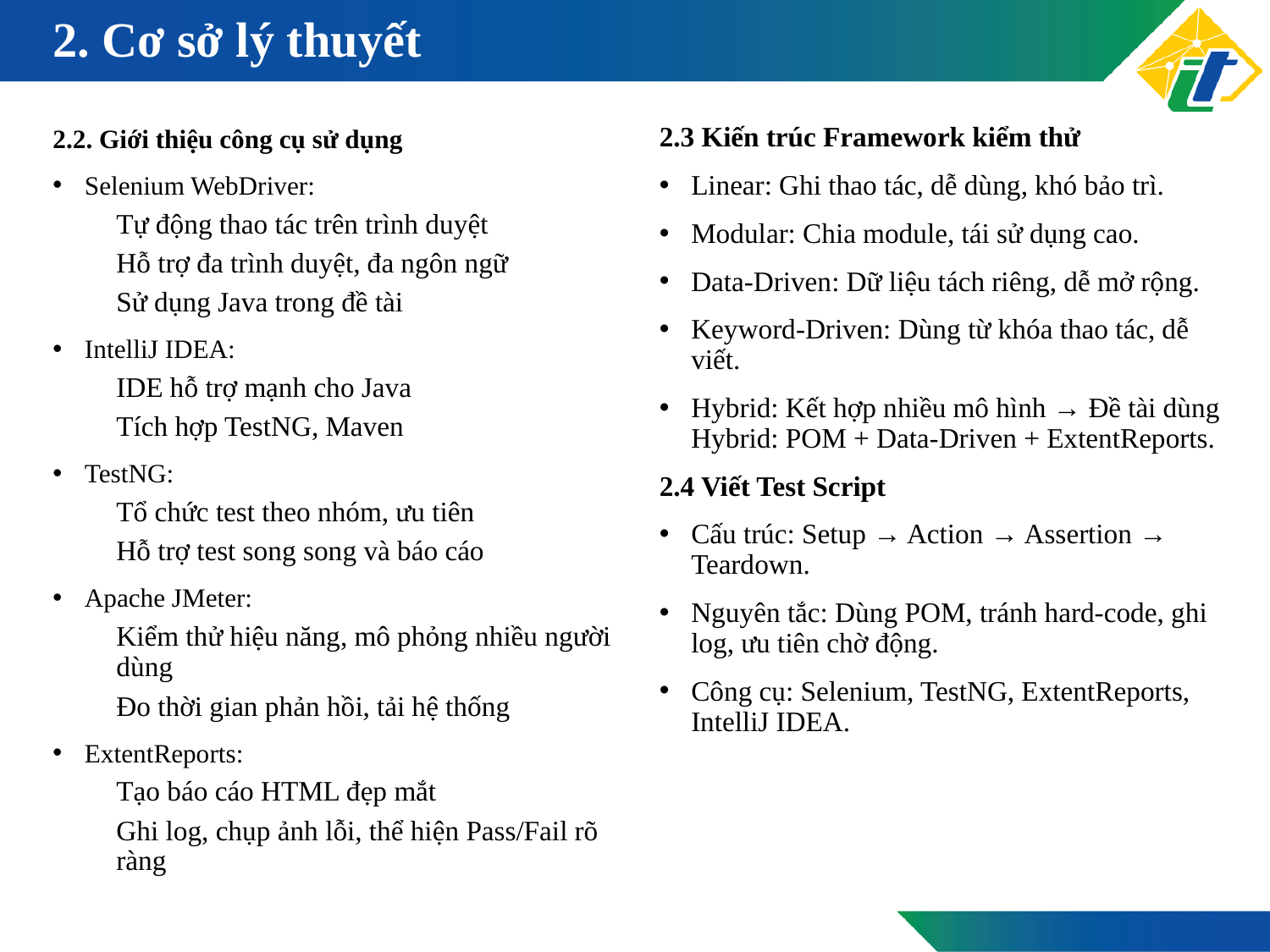

# 2. Cơ sở lý thuyết
2.3 Kiến trúc Framework kiểm thử
Linear: Ghi thao tác, dễ dùng, khó bảo trì.
Modular: Chia module, tái sử dụng cao.
Data-Driven: Dữ liệu tách riêng, dễ mở rộng.
Keyword-Driven: Dùng từ khóa thao tác, dễ viết.
Hybrid: Kết hợp nhiều mô hình → Đề tài dùng Hybrid: POM + Data-Driven + ExtentReports.
2.4 Viết Test Script
Cấu trúc: Setup → Action → Assertion → Teardown.
Nguyên tắc: Dùng POM, tránh hard-code, ghi log, ưu tiên chờ động.
Công cụ: Selenium, TestNG, ExtentReports, IntelliJ IDEA.
2.2. Giới thiệu công cụ sử dụng
Selenium WebDriver:
Tự động thao tác trên trình duyệt
Hỗ trợ đa trình duyệt, đa ngôn ngữ
Sử dụng Java trong đề tài
IntelliJ IDEA:
IDE hỗ trợ mạnh cho Java
Tích hợp TestNG, Maven
TestNG:
Tổ chức test theo nhóm, ưu tiên
Hỗ trợ test song song và báo cáo
Apache JMeter:
Kiểm thử hiệu năng, mô phỏng nhiều người dùng
Đo thời gian phản hồi, tải hệ thống
ExtentReports:
Tạo báo cáo HTML đẹp mắt
Ghi log, chụp ảnh lỗi, thể hiện Pass/Fail rõ ràng

6